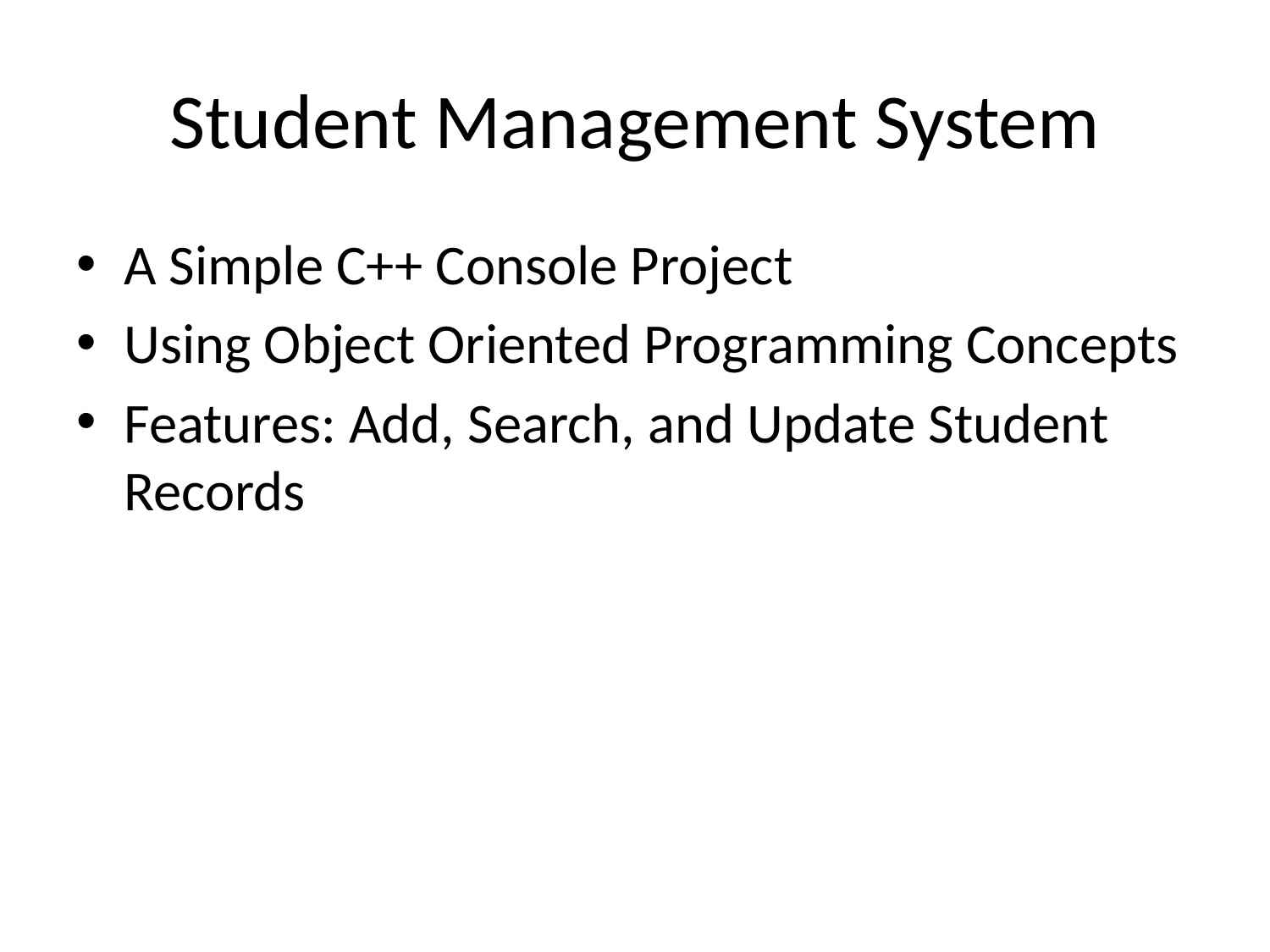

# Student Management System
A Simple C++ Console Project
Using Object Oriented Programming Concepts
Features: Add, Search, and Update Student Records